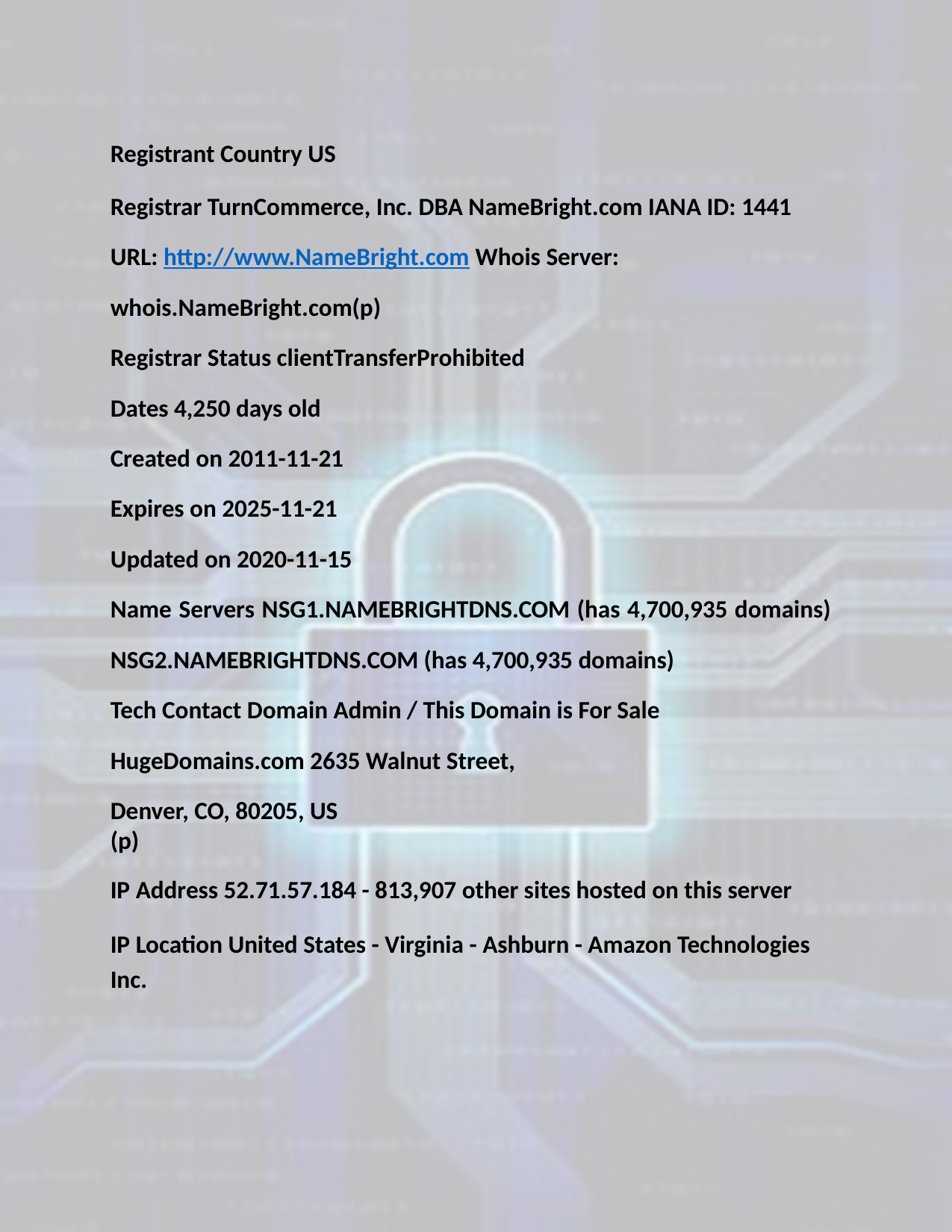

Registrant Country US
Registrar TurnCommerce, Inc. DBA NameBright.com IANA ID: 1441
URL: http://www.NameBright.com Whois Server: whois.NameBright.com(p)
Registrar Status clientTransferProhibited
Dates 4,250 days old
Created on 2011-11-21
Expires on 2025-11-21
Updated on 2020-11-15
Name Servers NSG1.NAMEBRIGHTDNS.COM (has 4,700,935 domains) NSG2.NAMEBRIGHTDNS.COM (has 4,700,935 domains)
Tech Contact Domain Admin / This Domain is For Sale HugeDomains.com 2635 Walnut Street,
Denver, CO, 80205, US
(p)
IP Address 52.71.57.184 - 813,907 other sites hosted on this server
IP Location United States - Virginia - Ashburn - Amazon Technologies Inc.